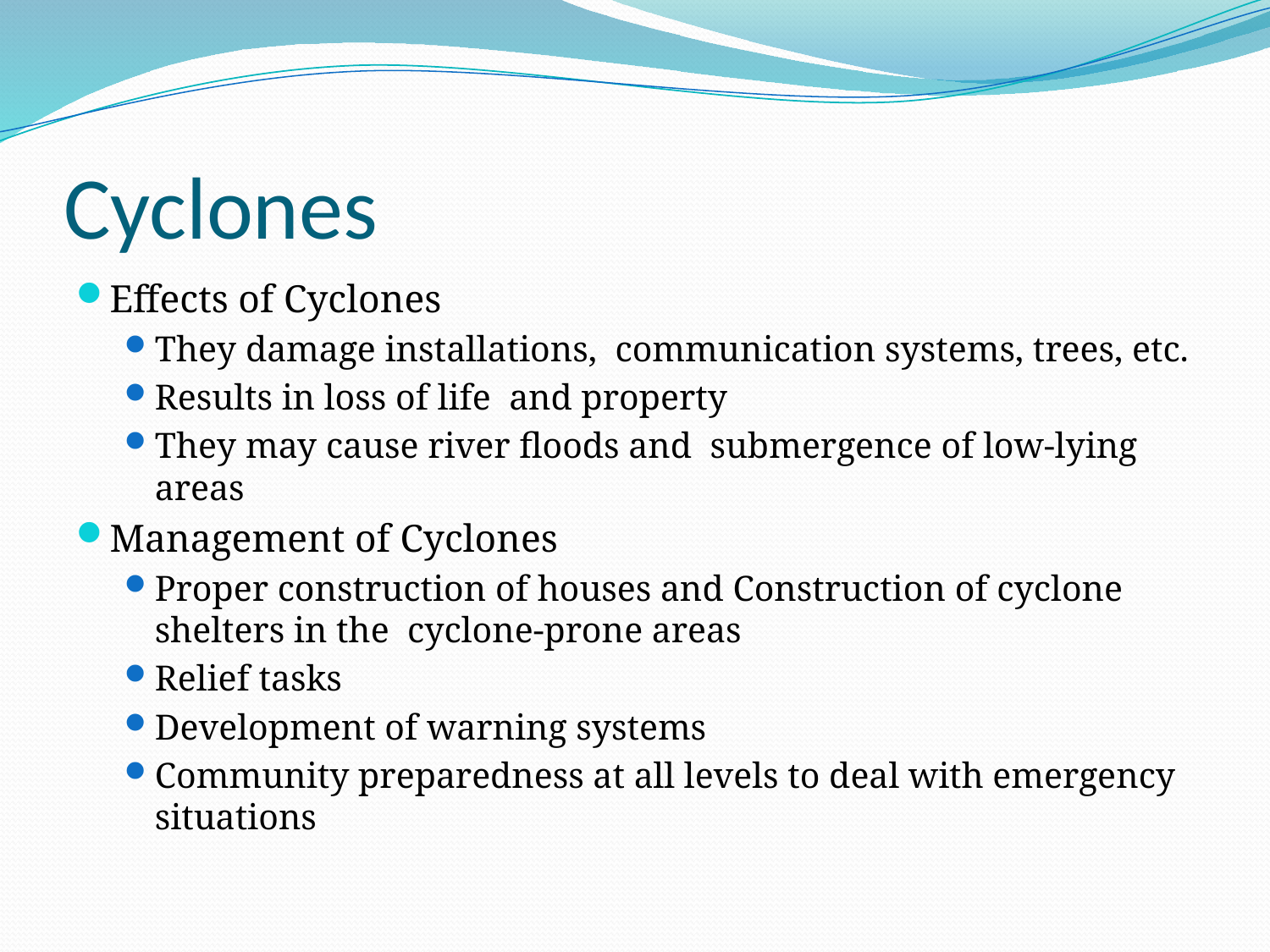

# Cyclones
Effects of Cyclones
They damage installations,  communication systems, trees, etc.
Results in loss of life  and property
They may cause river floods and  submergence of low-lying areas
Management of Cyclones
Proper construction of houses and Construction of cyclone shelters in the  cyclone-prone areas
Relief tasks
Development of warning systems
Community preparedness at all levels to deal with emergency situations